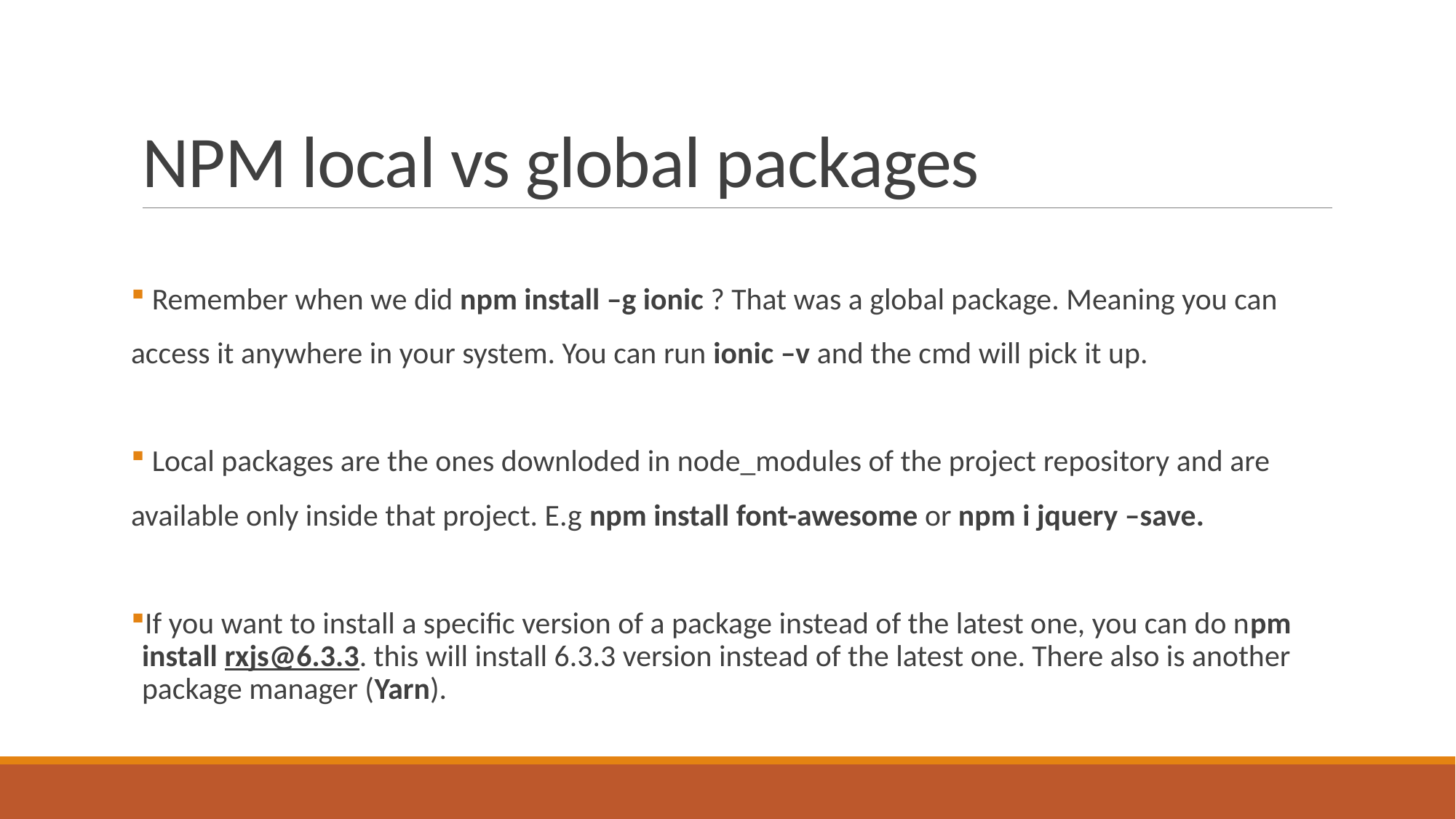

# NPM local vs global packages

 Remember when we did npm install –g ionic ? That was a global package. Meaning you can
access it anywhere in your system. You can run ionic –v and the cmd will pick it up.

 Local packages are the ones downloded in node_modules of the project repository and are
available only inside that project. E.g npm install font-awesome or npm i jquery –save.

If you want to install a specific version of a package instead of the latest one, you can do npm install rxjs@6.3.3. this will install 6.3.3 version instead of the latest one. There also is another package manager (Yarn).